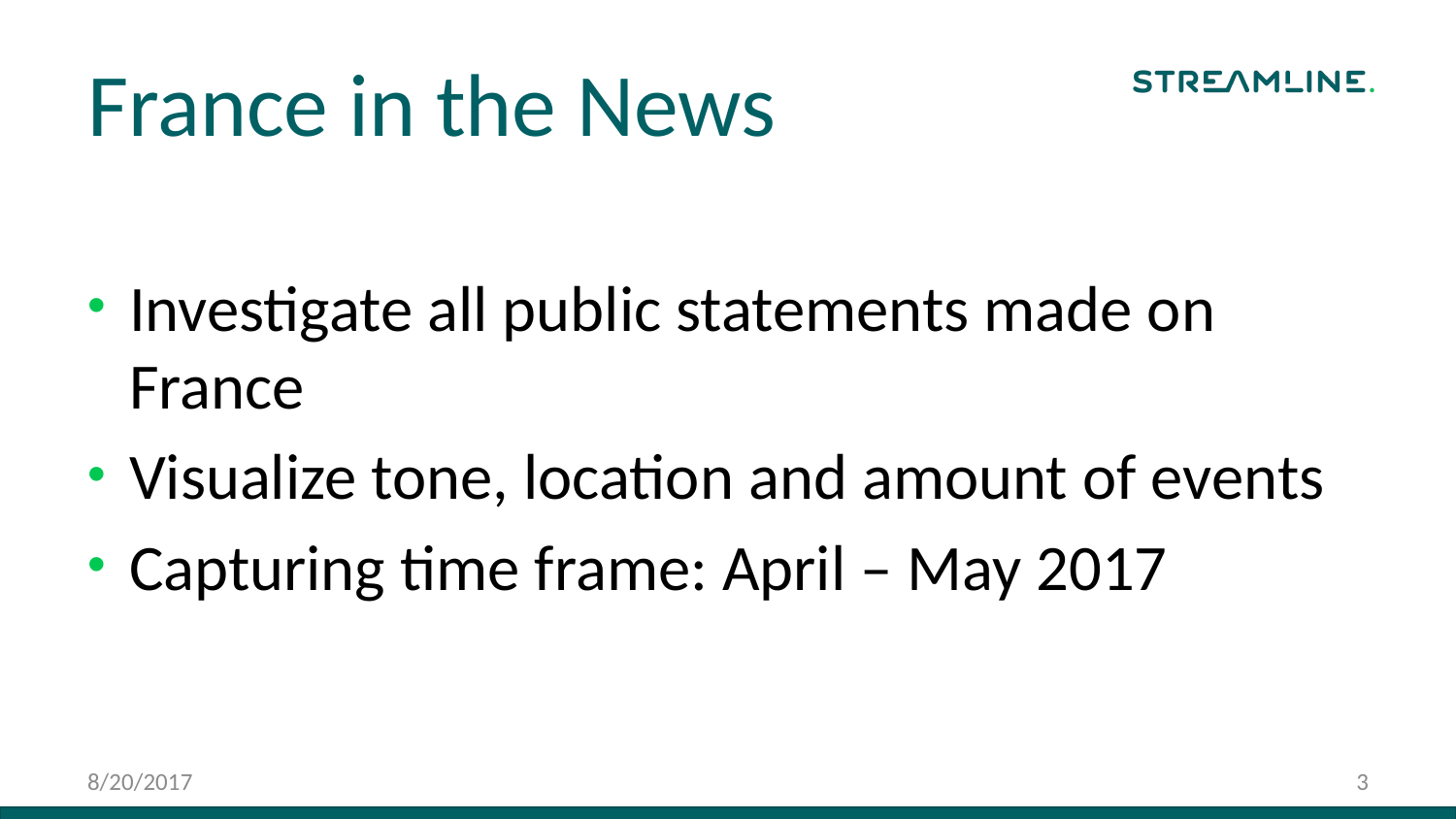

# France in the News
Investigate all public statements made on France
Visualize tone, location and amount of events
Capturing time frame: April – May 2017
8/20/2017
3